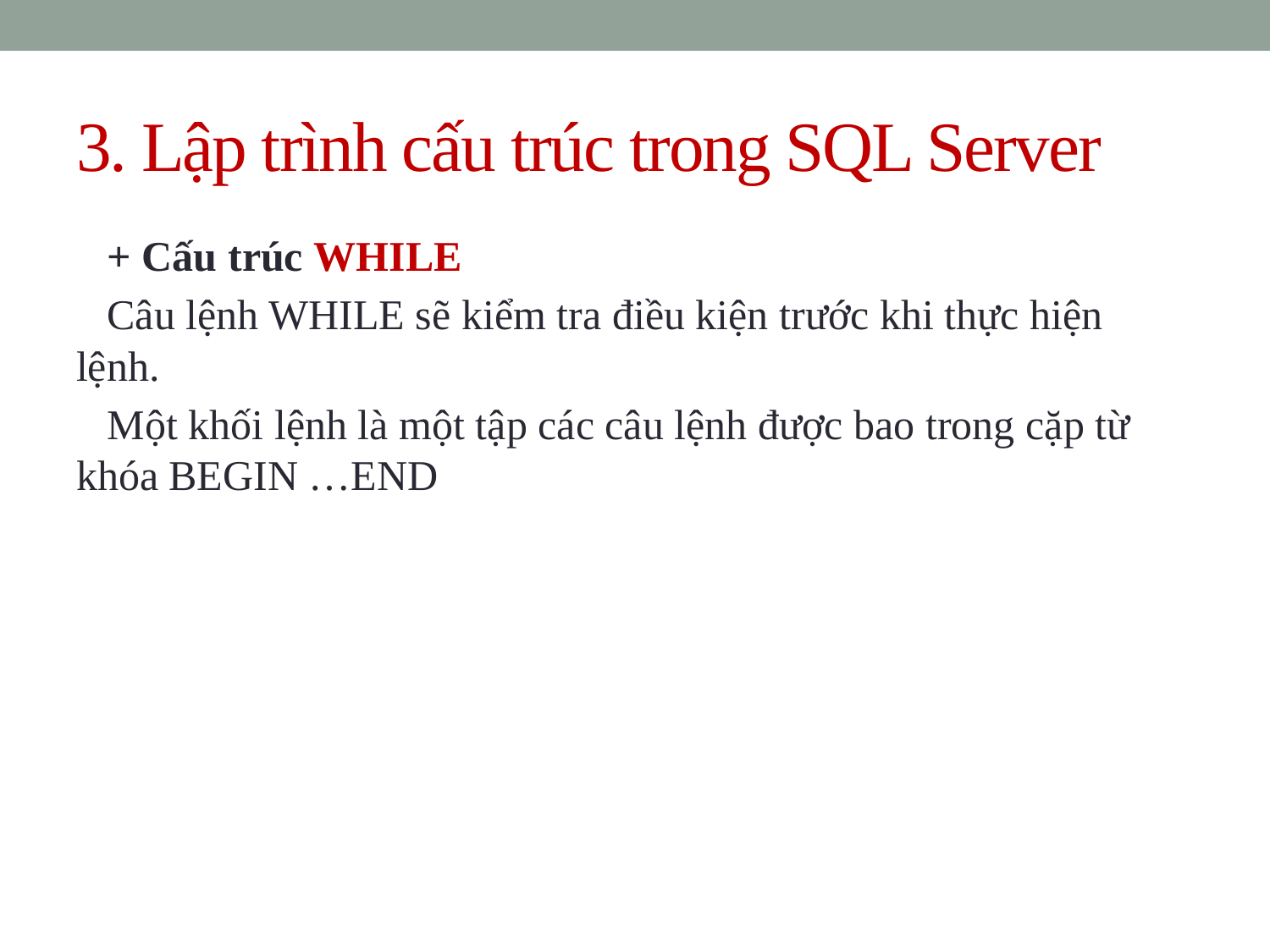

# 3. Lập trình cấu trúc trong SQL Server
+ Cấu trúc WHILE
Câu lệnh WHILE sẽ kiểm tra điều kiện trước khi thực hiện lệnh.
Một khối lệnh là một tập các câu lệnh được bao trong cặp từ khóa BEGIN …END